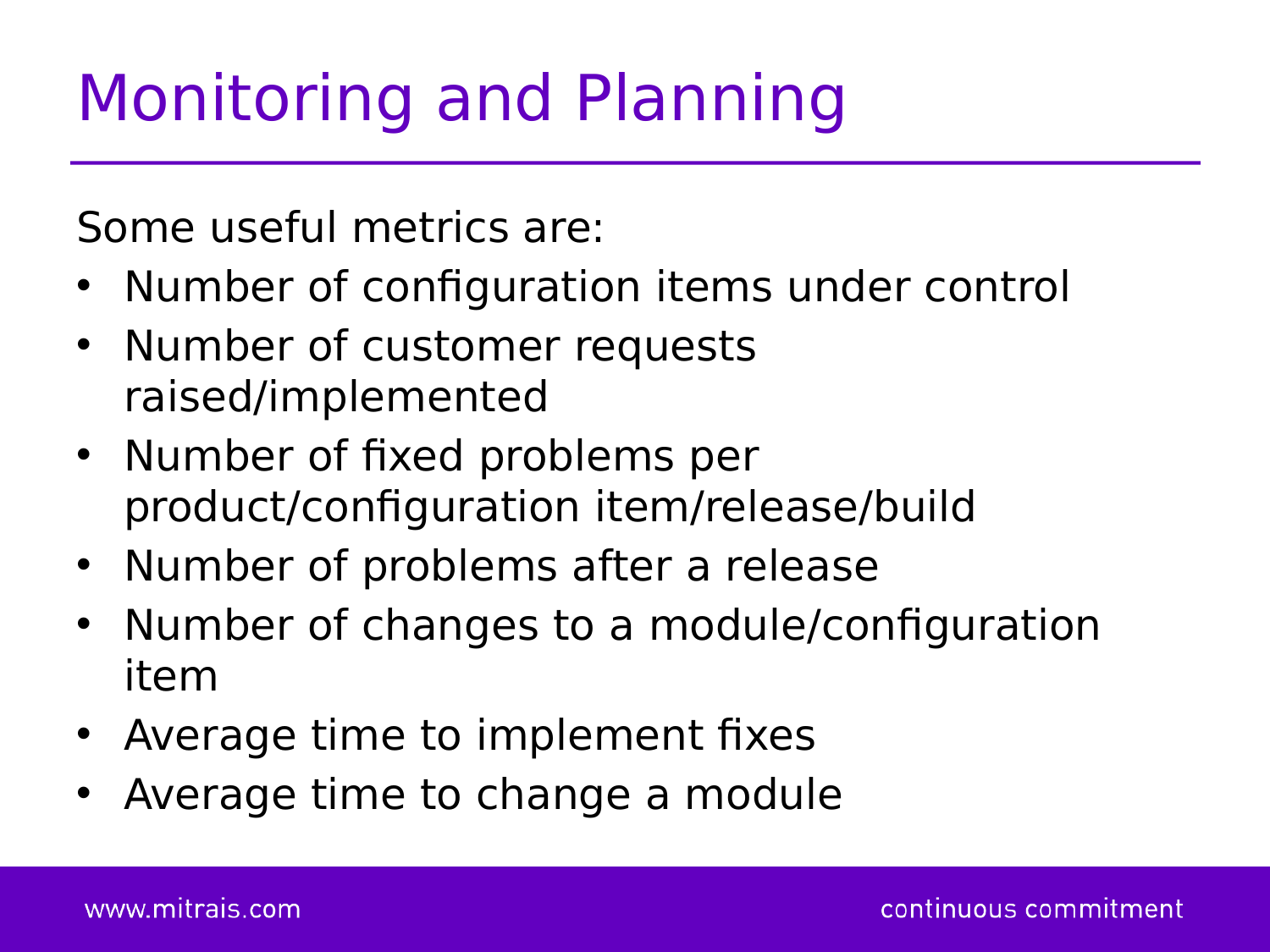

# Monitoring and Planning
Some useful metrics are:
Number of configuration items under control
Number of customer requests raised/implemented
Number of fixed problems per product/configuration item/release/build
Number of problems after a release
Number of changes to a module/configuration item
Average time to implement fixes
Average time to change a module